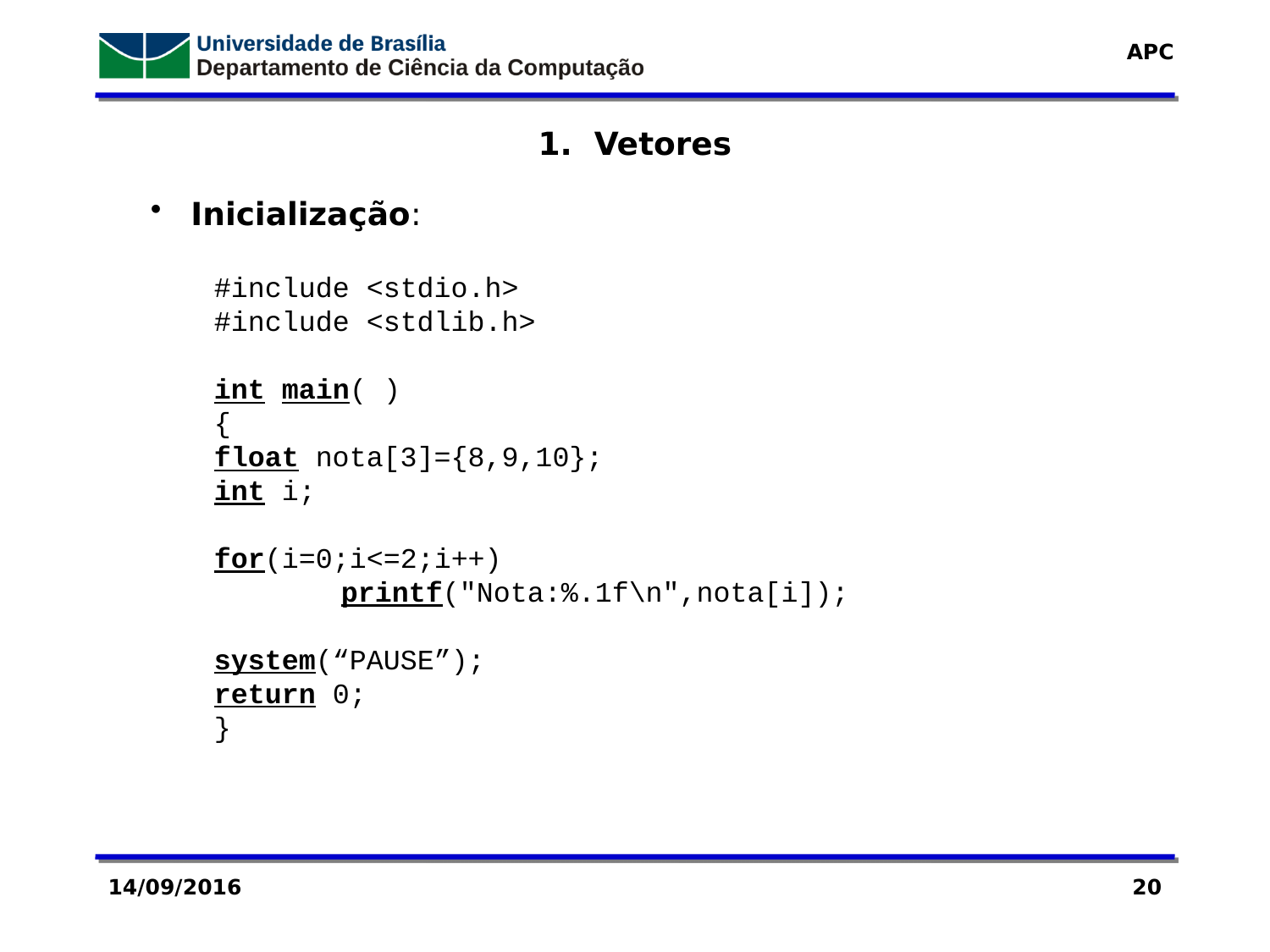

1.  Vetores
 Inicialização:

#include <stdio.h>
#include <stdlib.h>

int main( )
{
float nota[3]={8,9,10};
int i;

for(i=0;i<=2;i++)
	printf("Nota:%.1f\n",nota[i]);

system(“PAUSE”);
return 0;
}
14/09/2016
20